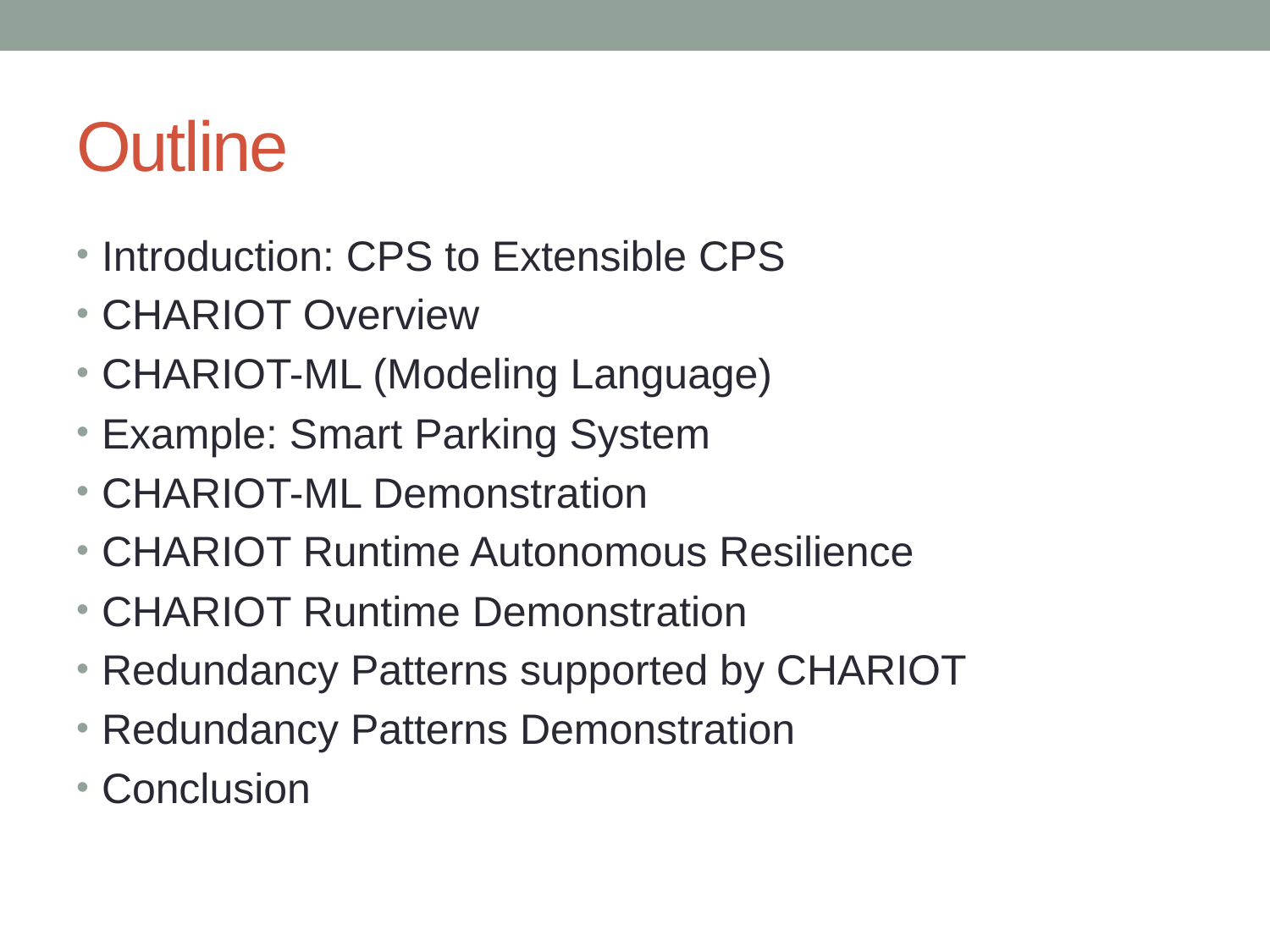

# Outline
Introduction: CPS to Extensible CPS
CHARIOT Overview
CHARIOT-ML (Modeling Language)
Example: Smart Parking System
CHARIOT-ML Demonstration
CHARIOT Runtime Autonomous Resilience
CHARIOT Runtime Demonstration
Redundancy Patterns supported by CHARIOT
Redundancy Patterns Demonstration
Conclusion